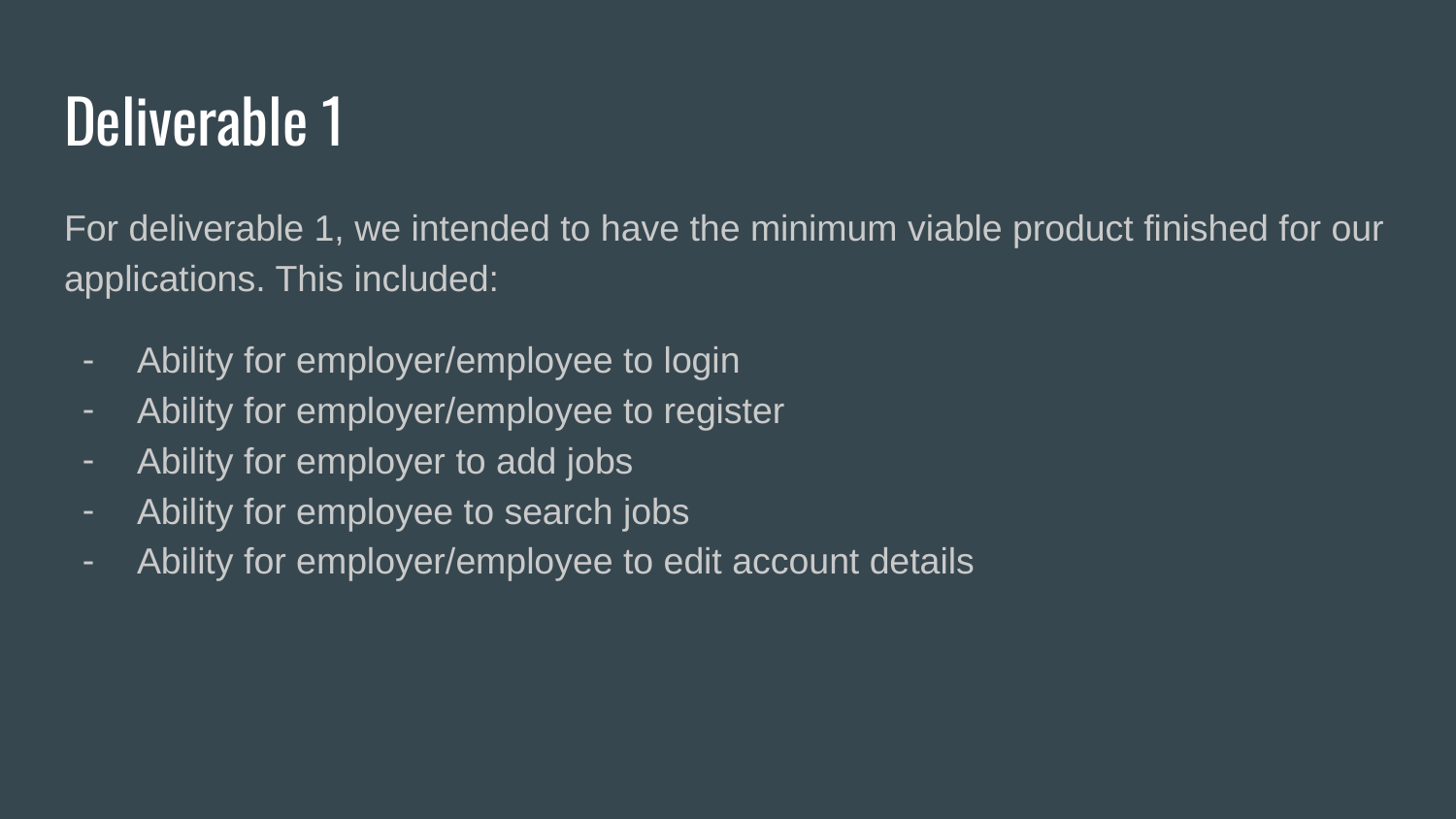

# Deliverable 1
For deliverable 1, we intended to have the minimum viable product finished for our applications. This included:
Ability for employer/employee to login
Ability for employer/employee to register
Ability for employer to add jobs
Ability for employee to search jobs
Ability for employer/employee to edit account details